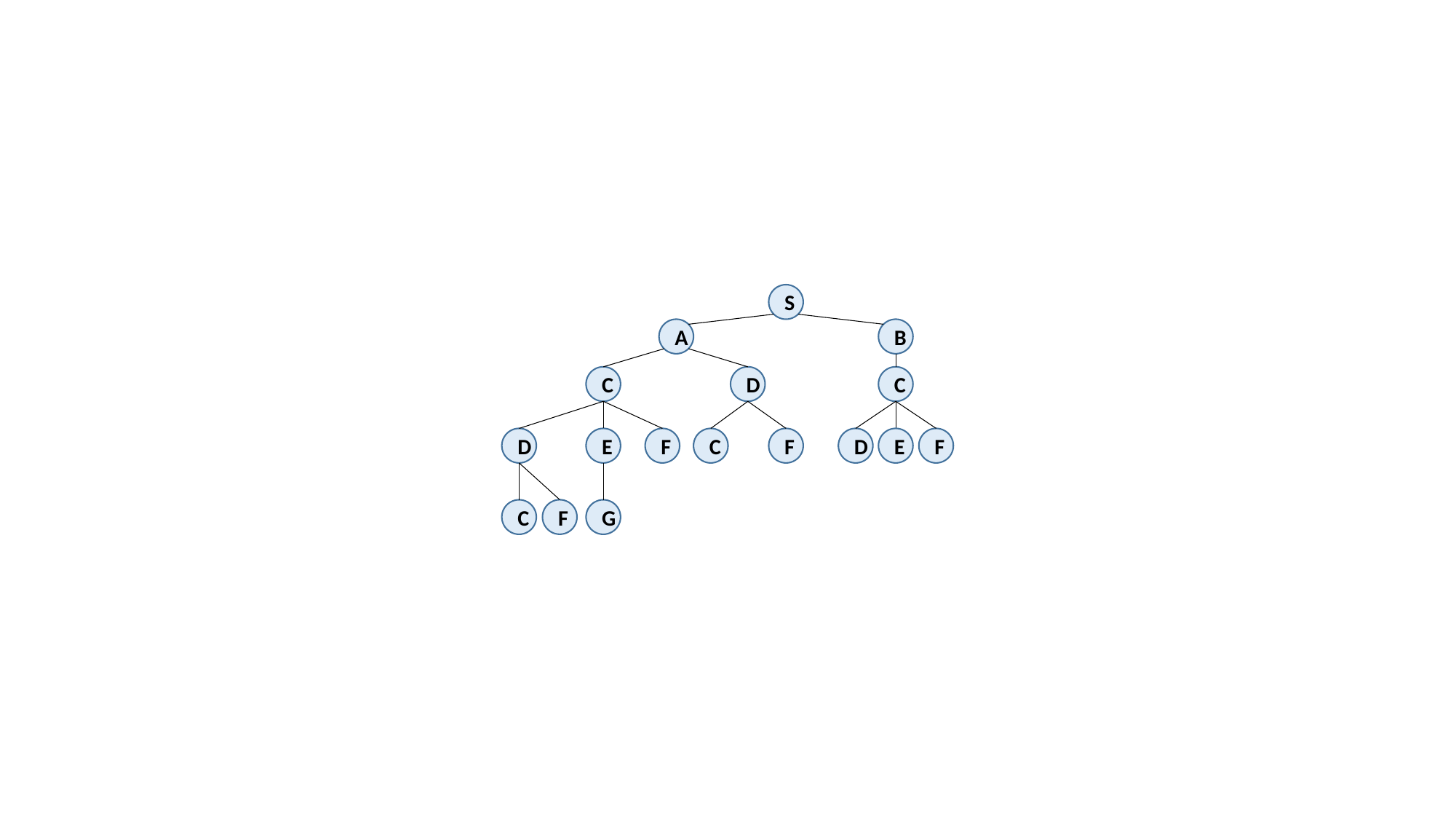

S
A
B
C
D
C
D
E
F
C
F
D
E
F
F
C
G